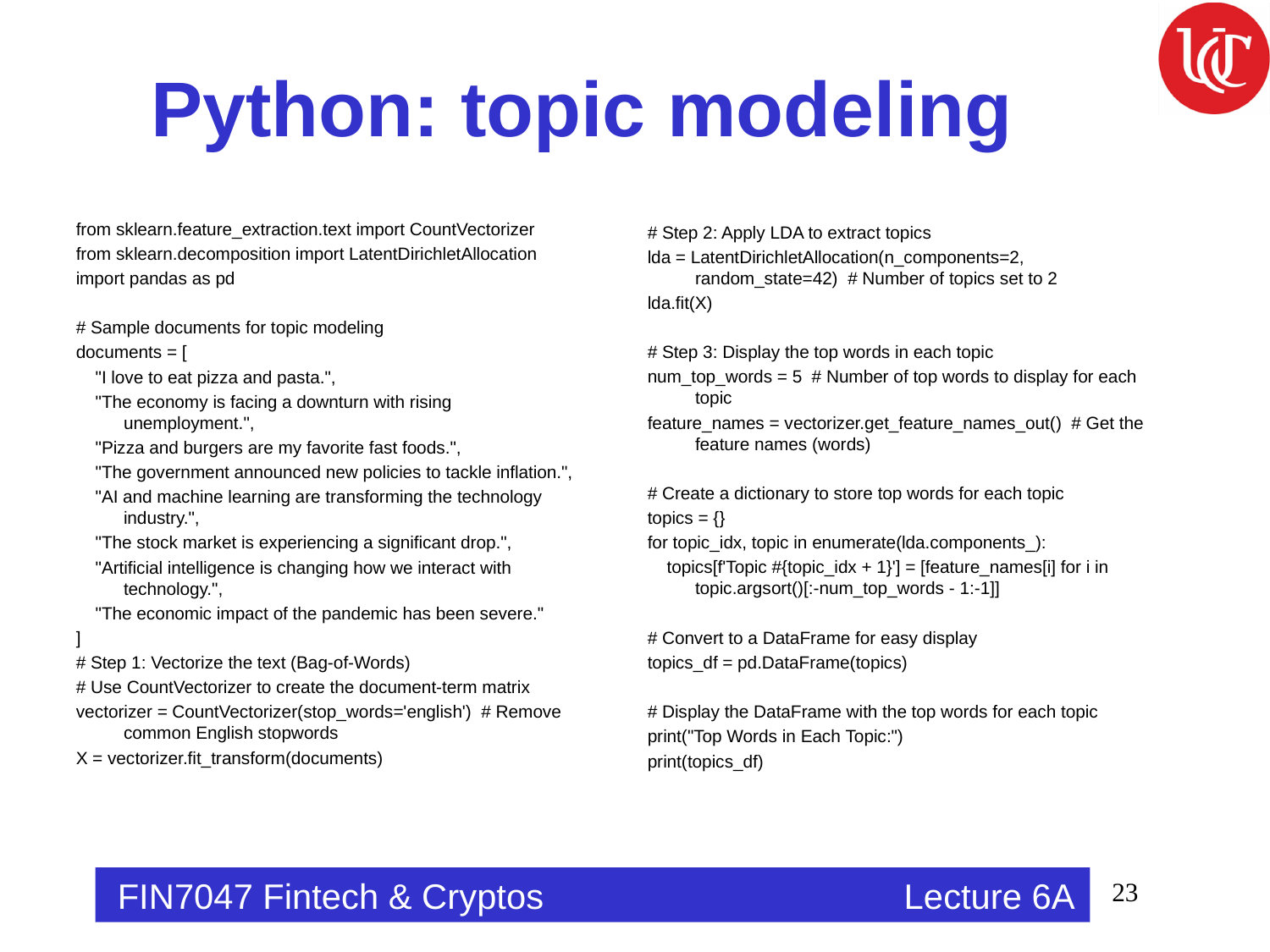

# Python: topic modeling
from sklearn.feature_extraction.text import CountVectorizer
from sklearn.decomposition import LatentDirichletAllocation
import pandas as pd

# Sample documents for topic modeling
documents = [
    "I love to eat pizza and pasta.",
    "The economy is facing a downturn with rising unemployment.",
    "Pizza and burgers are my favorite fast foods.",
    "The government announced new policies to tackle inflation.",
    "AI and machine learning are transforming the technology industry.",
    "The stock market is experiencing a significant drop.",
    "Artificial intelligence is changing how we interact with technology.",
    "The economic impact of the pandemic has been severe."
]
# Step 1: Vectorize the text (Bag-of-Words)
# Use CountVectorizer to create the document-term matrix
vectorizer = CountVectorizer(stop_words='english')  # Remove common English stopwords
X = vectorizer.fit_transform(documents)

# Step 2: Apply LDA to extract topics
lda = LatentDirichletAllocation(n_components=2, random_state=42)  # Number of topics set to 2
lda.fit(X)

# Step 3: Display the top words in each topic
num_top_words = 5  # Number of top words to display for each topic
feature_names = vectorizer.get_feature_names_out()  # Get the feature names (words)

# Create a dictionary to store top words for each topic
topics = {}
for topic_idx, topic in enumerate(lda.components_):
    topics[f'Topic #{topic_idx + 1}'] = [feature_names[i] for i in topic.argsort()[:-num_top_words - 1:-1]]

# Convert to a DataFrame for easy display
topics_df = pd.DataFrame(topics)

# Display the DataFrame with the top words for each topic
print("Top Words in Each Topic:")
print(topics_df)